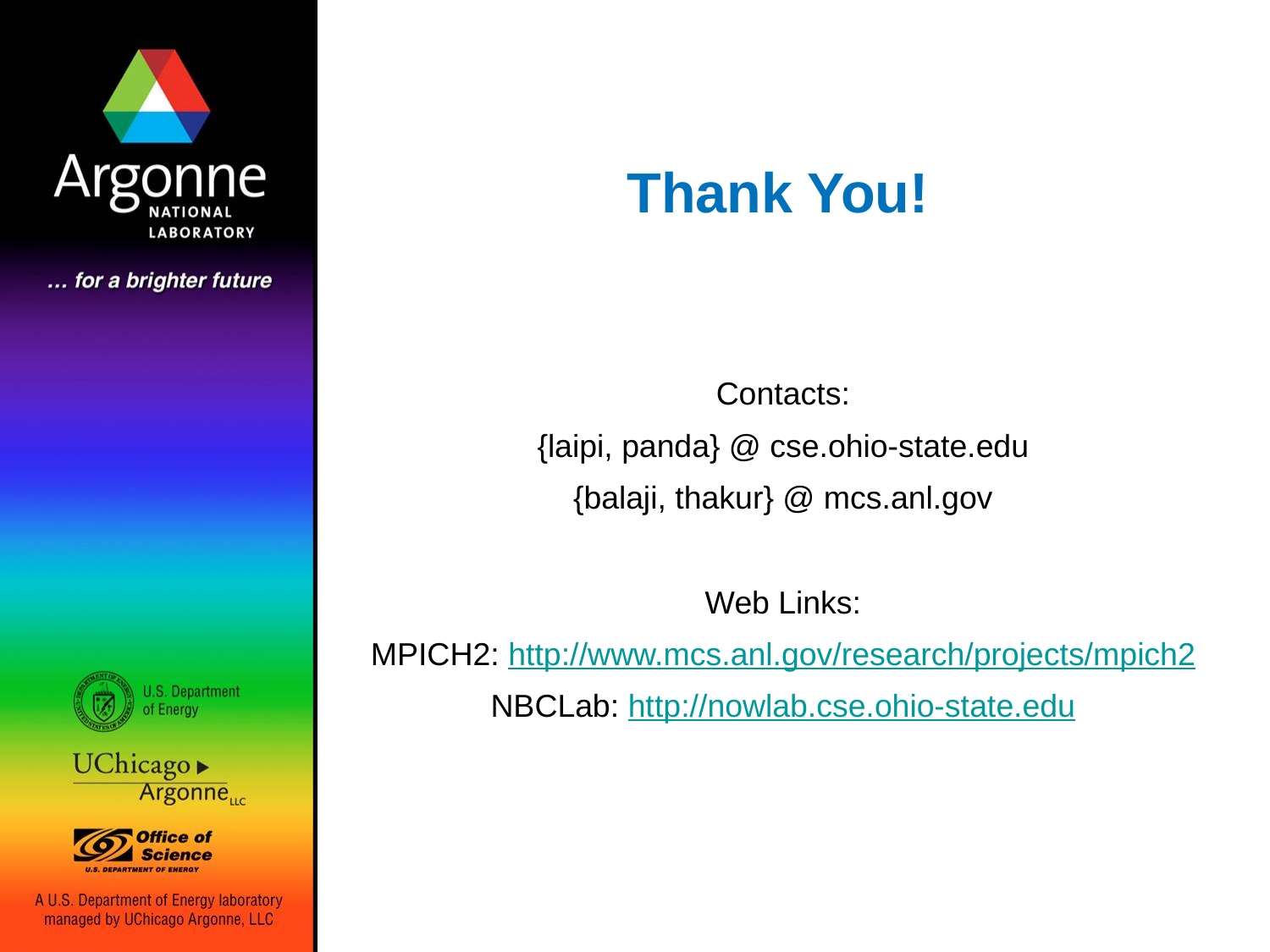

# Thank You!
Contacts:
{laipi, panda} @ cse.ohio-state.edu
{balaji, thakur} @ mcs.anl.gov

Web Links:
MPICH2: http://www.mcs.anl.gov/research/projects/mpich2
NBCLab: http://nowlab.cse.ohio-state.edu